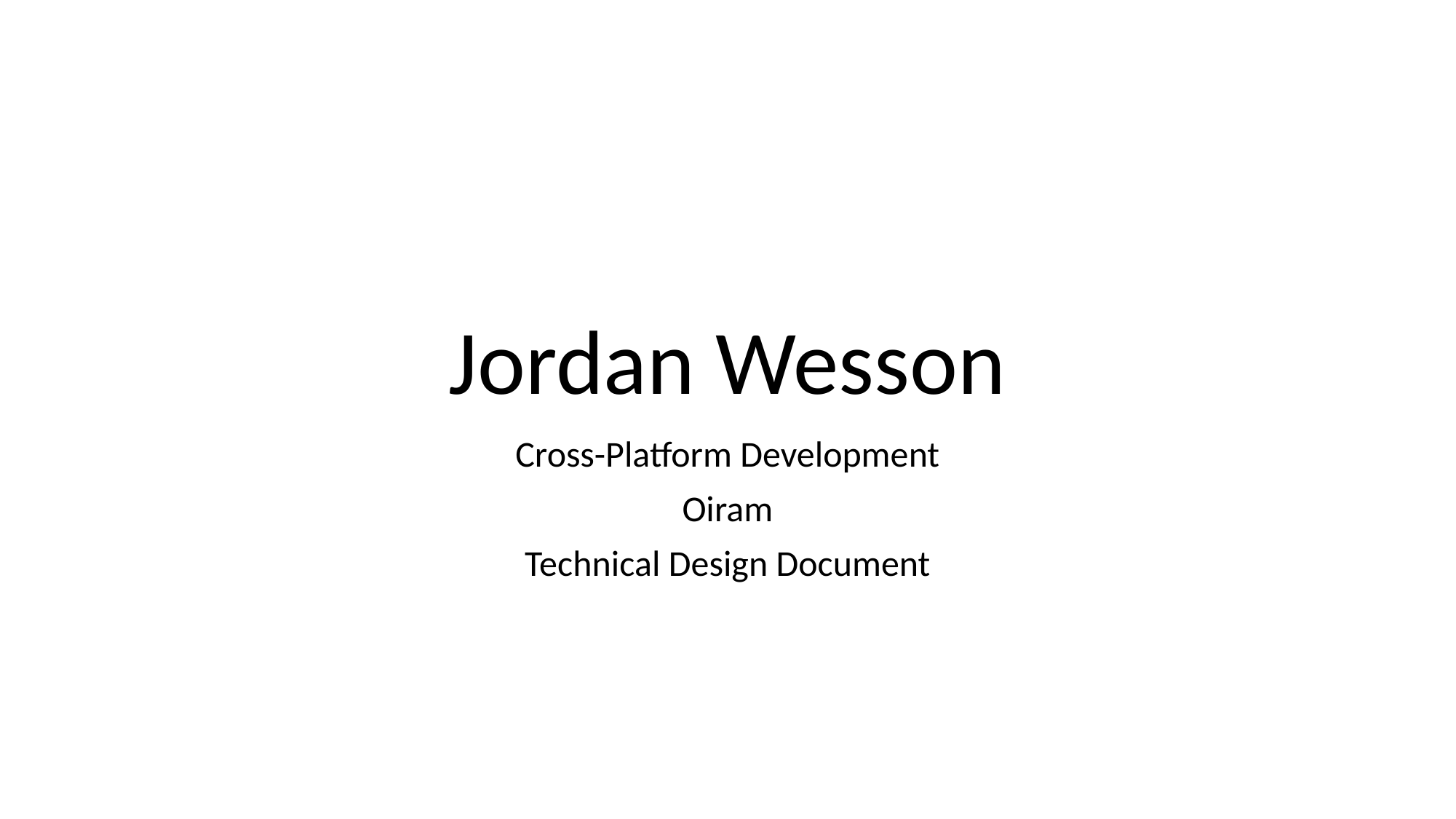

# Jordan Wesson
Cross-Platform Development
Oiram
Technical Design Document